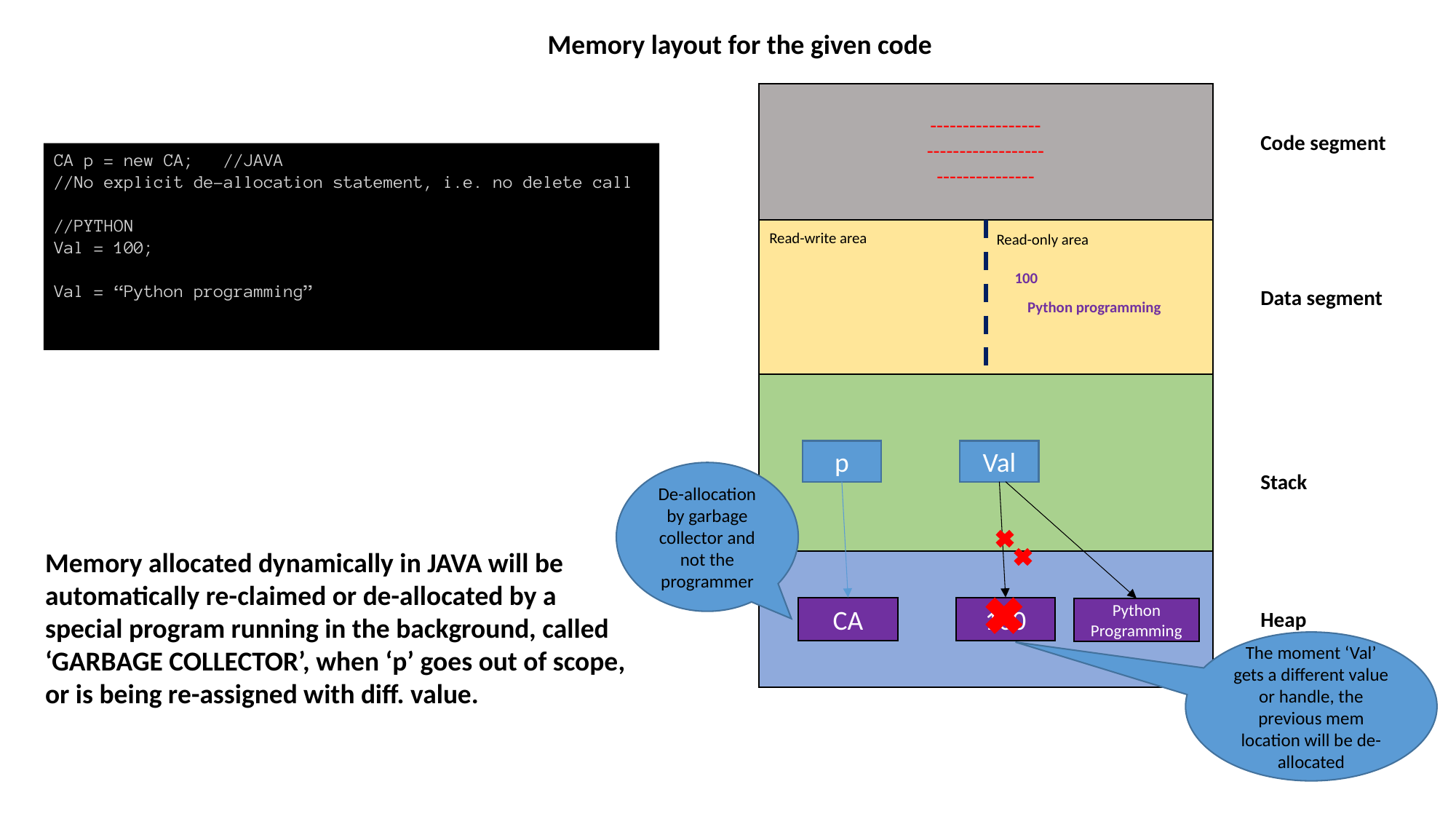

Memory layout for the given code

-----------------
------------------
---------------
Code segment
CA p = new CA;   //JAVA
//No explicit de-allocation statement, i.e. no delete call

//PYTHON
Val = 100;

Val = “Python programming”

Read-write area
Read-only area
100
Data segment
Python programming

p
Val
De-allocation by garbage collector and not the programmer
Stack

Memory allocated dynamically in JAVA will be automatically re-claimed or de-allocated by a special program running in the background, called ‘GARBAGE COLLECTOR’, when ‘p’ goes out of scope, or is being re-assigned with diff. value.

CA
100
Python Programming
Heap
The moment ‘Val’ gets a different value or handle, the previous mem location will be de-allocated